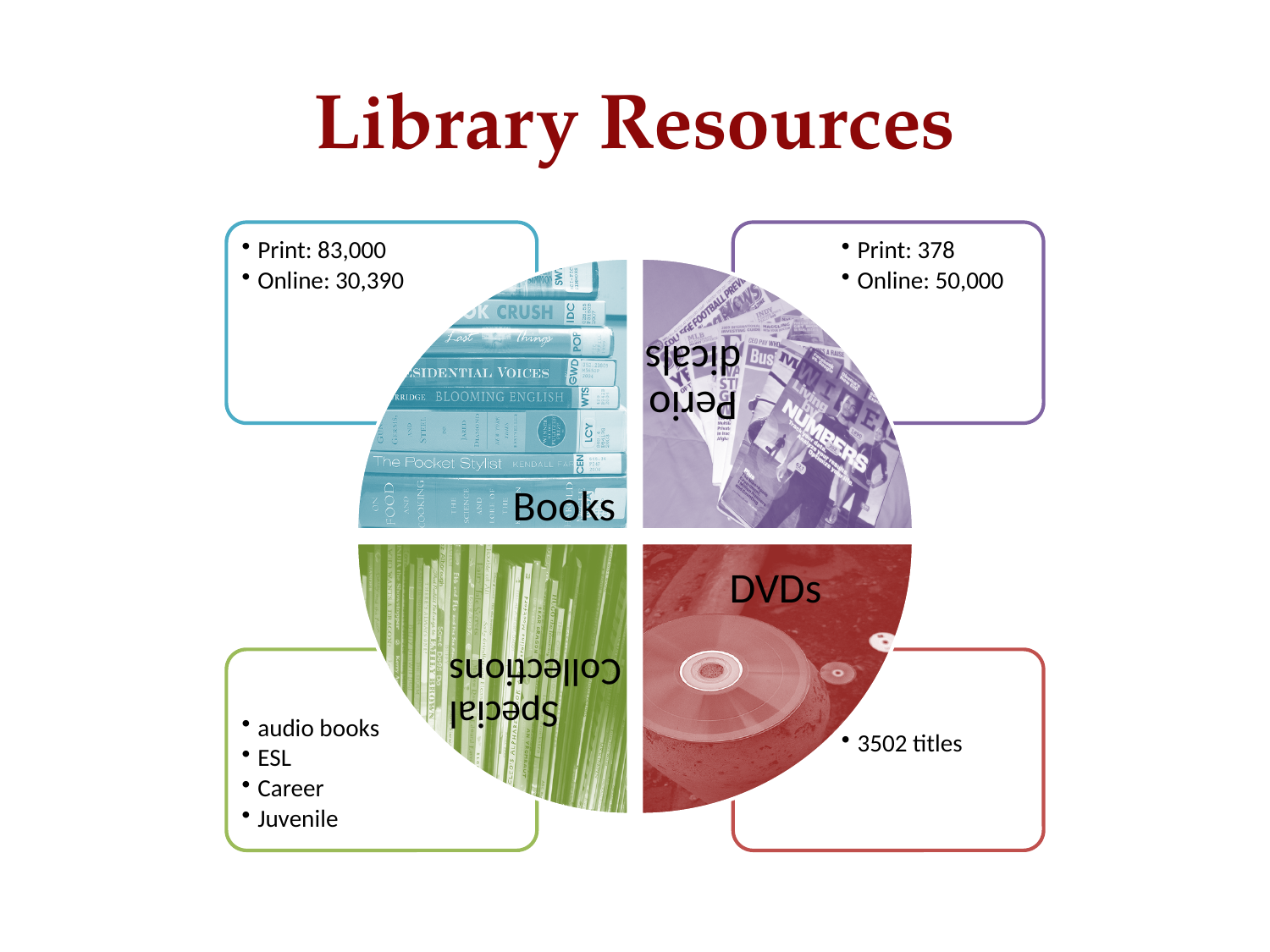

# Library Resources
3502 titles
audio books
ESL
Career
Juvenile
Print: 378
Online: 50,000
Print: 83,000
Online: 30,390
Books
Periodicals
DVDs
Special Collections